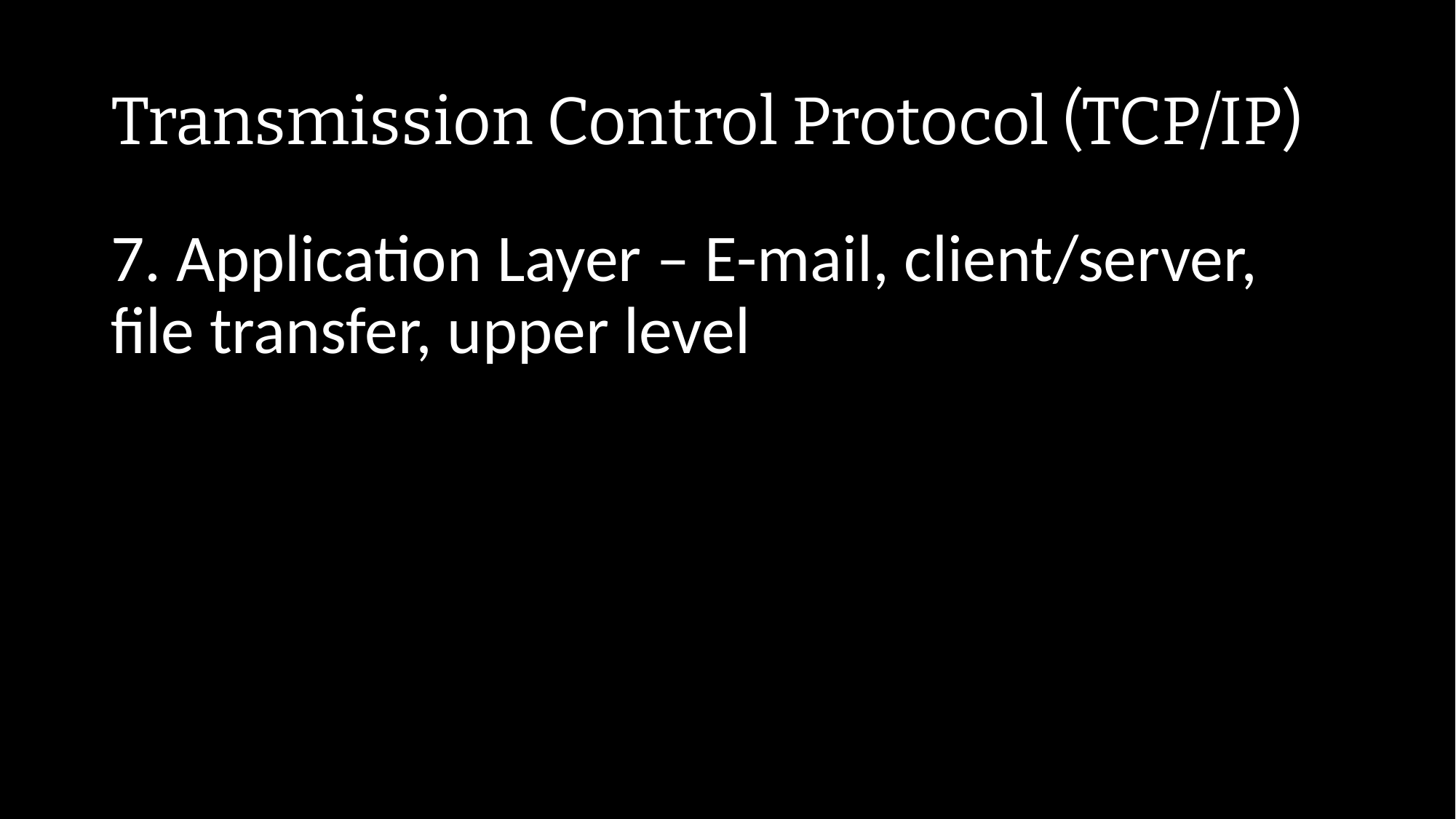

# Transmission Control Protocol (TCP/IP)
7. Application Layer – E-mail, client/server, file transfer, upper level